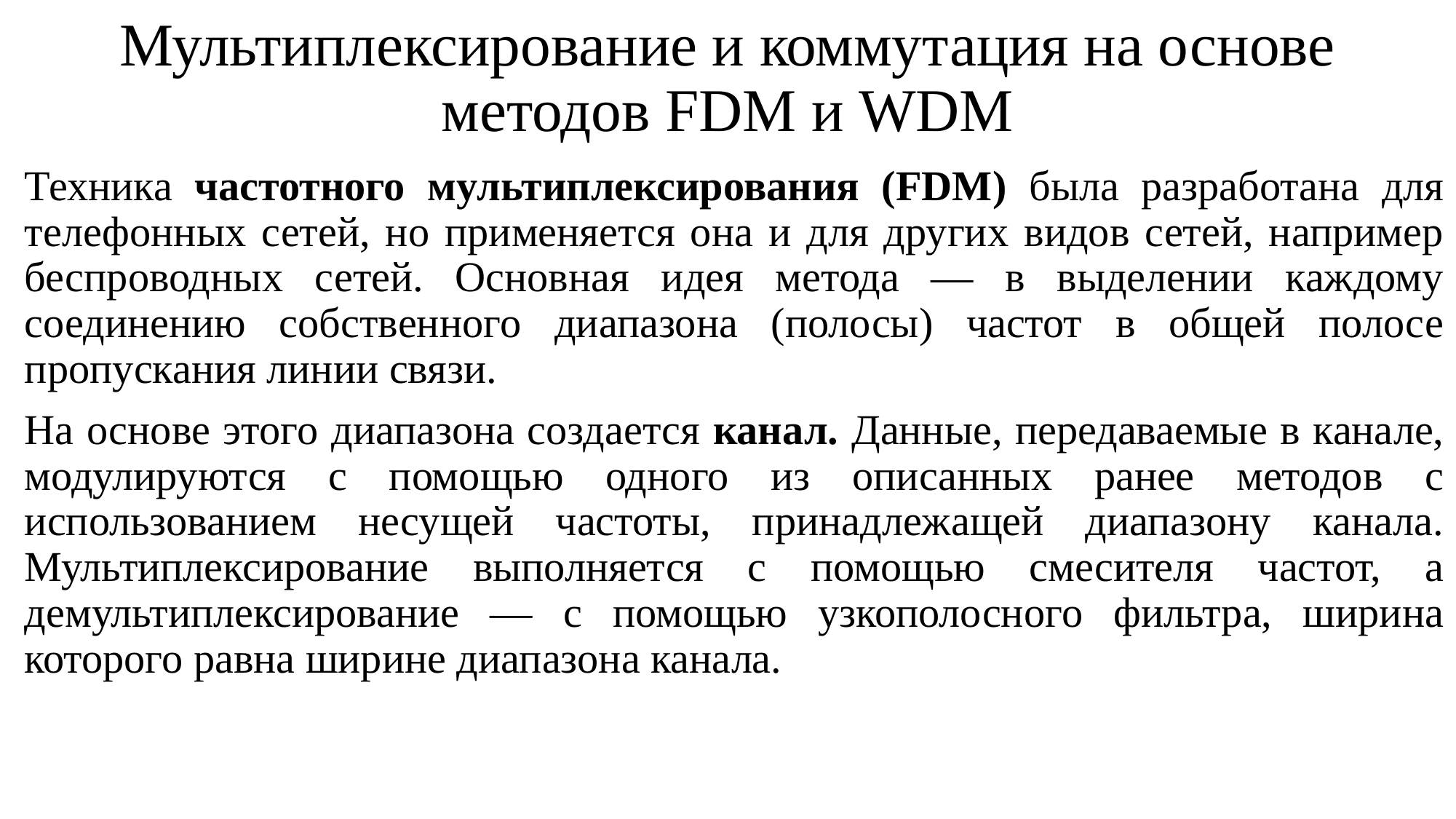

# Мультиплексирование и коммутация на основе методов FDM и WDM
Техника частотного мультиплексирования (FDM) была разработана для телефонных сетей, но применяется она и для других видов сетей, например беспроводных сетей. Основная идея метода — в выделении каждому соединению собственного диапазона (полосы) частот в общей полосе пропускания линии связи.
На основе этого диапазона создается канал. Данные, передаваемые в канале, модулируются с помощью одного из описанных ранее методов с использованием несущей частоты, принадлежащей диапазону канала. Мультиплексирование выполняется с помощью смесителя частот, а демультиплексирование — с помощью узкополосного фильтра, ширина которого равна ширине диапазона канала.